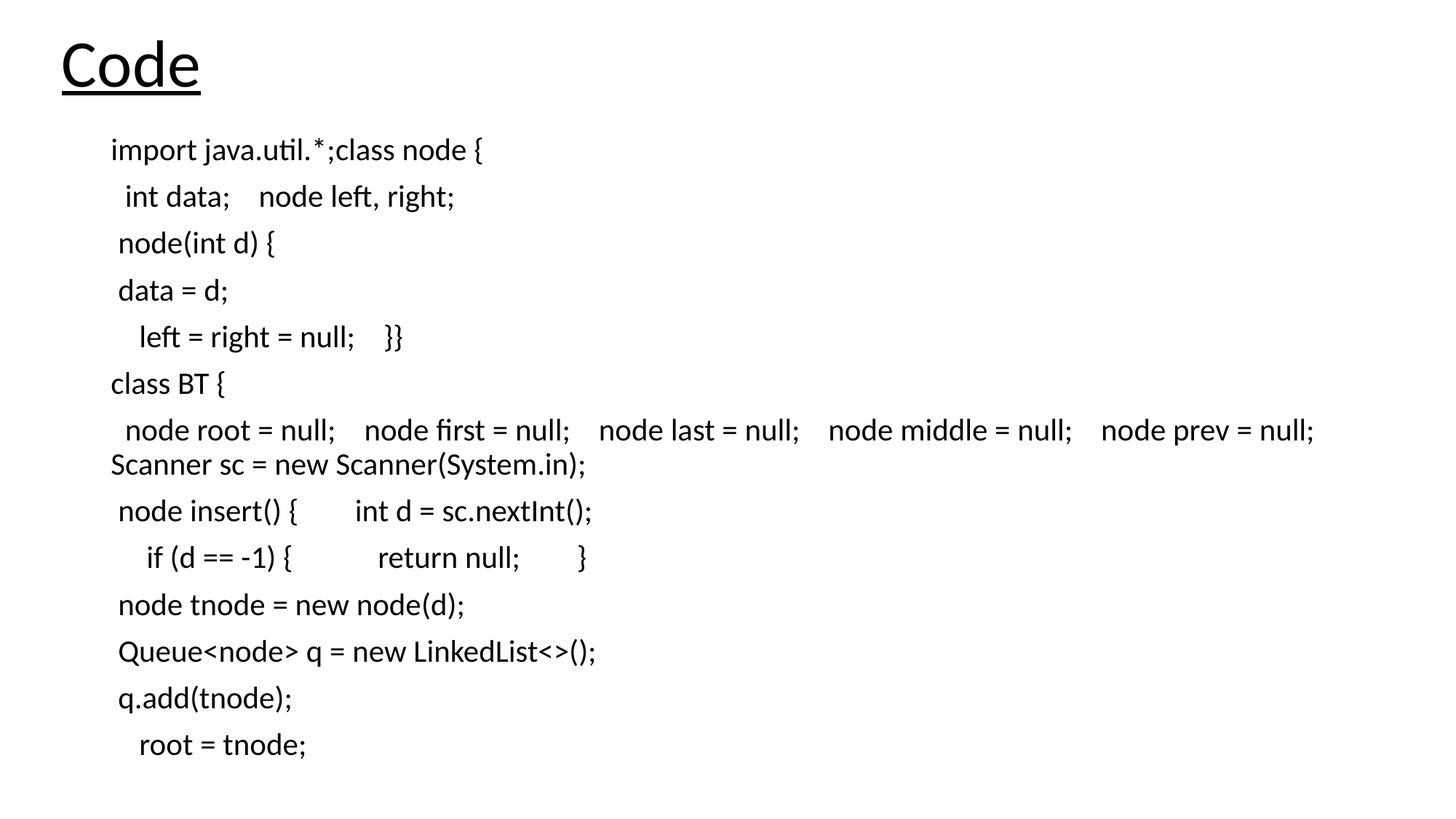

# Code
import java.util.*;class node {
  int data;    node left, right;
 node(int d) {
 data = d;
    left = right = null;    }}
class BT {
  node root = null;    node first = null;    node last = null;    node middle = null;    node prev = null;    Scanner sc = new Scanner(System.in);
 node insert() {        int d = sc.nextInt();
     if (d == -1) {            return null;        }
 node tnode = new node(d);
 Queue<node> q = new LinkedList<>();
 q.add(tnode);
    root = tnode;